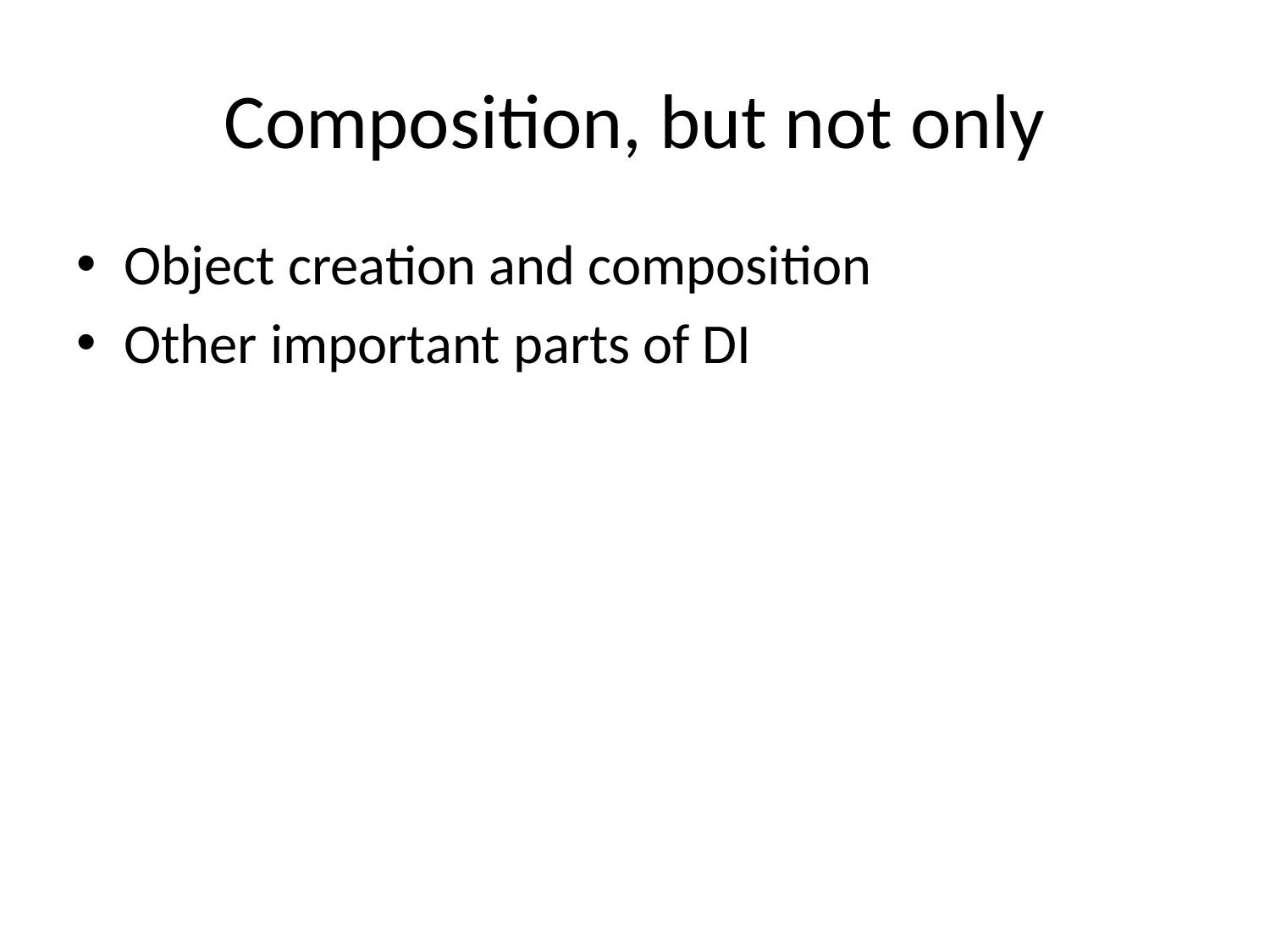

# Composition, but not only
Object creation and composition
Other important parts of DI